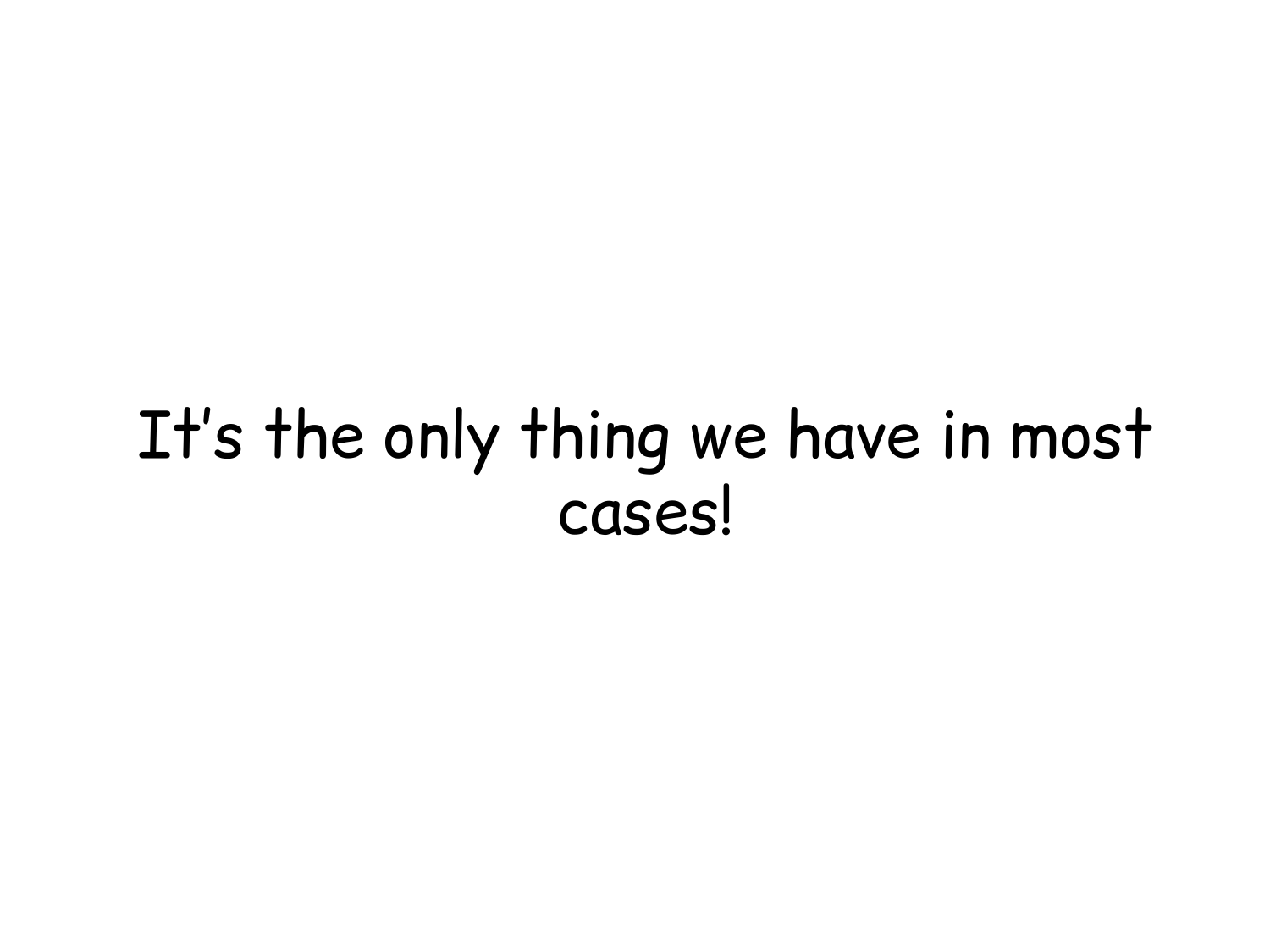

It’s the only thing we have in most cases!